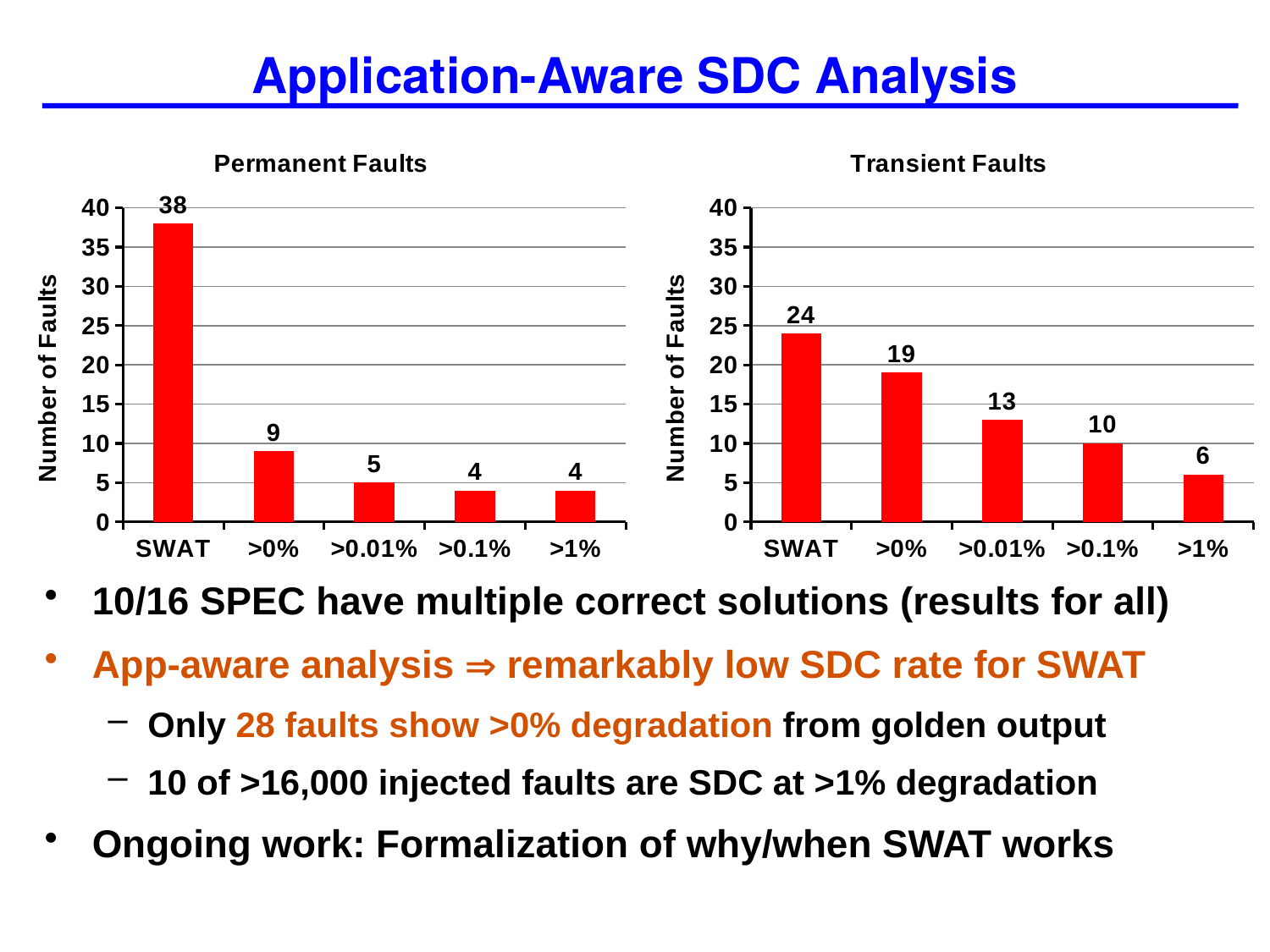

# Application-Aware SDC Analysis

### Chart: Permanent Faults

| Category |  |
|---|---|
| SWAT | 38.0 |
| >0% | 9.0 |
| >0.01% | 5.0 |
| >0.1% | 4.0 |
| >1% | 4.0 |

### Chart: Transient Faults

| Category |  |
|---|---|
| SWAT | 24.0 |
| >0% | 19.0 |
| >0.01% | 13.0 |
| >0.1% | 10.0 |
| >1% | 6.0 |
10/16 SPEC have multiple correct solutions (results for all)
App-aware analysis ⇒ remarkably low SDC rate for SWAT
Only 28 faults show >0% degradation from golden output
10 of >16,000 injected faults are SDC at >1% degradation
Ongoing work: Formalization of why/when SWAT works